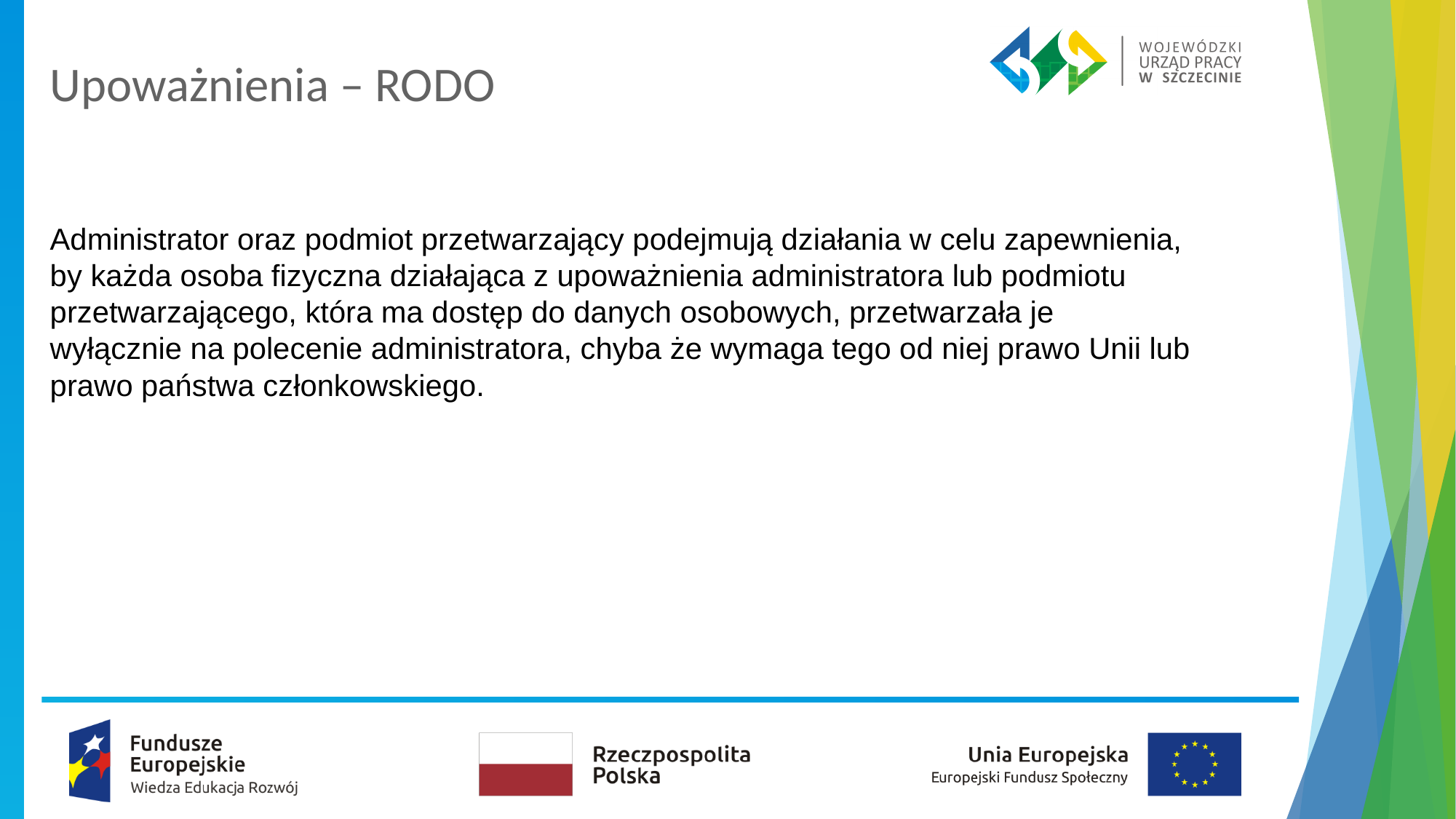

# Upoważnienia – RODO
Administrator oraz podmiot przetwarzający podejmują działania w celu zapewnienia, by każda osoba fizyczna działająca z upoważnienia administratora lub podmiotu przetwarzającego, która ma dostęp do danych osobowych, przetwarzała je wyłącznie na polecenie administratora, chyba że wymaga tego od niej prawo Unii lub prawo państwa członkowskiego.